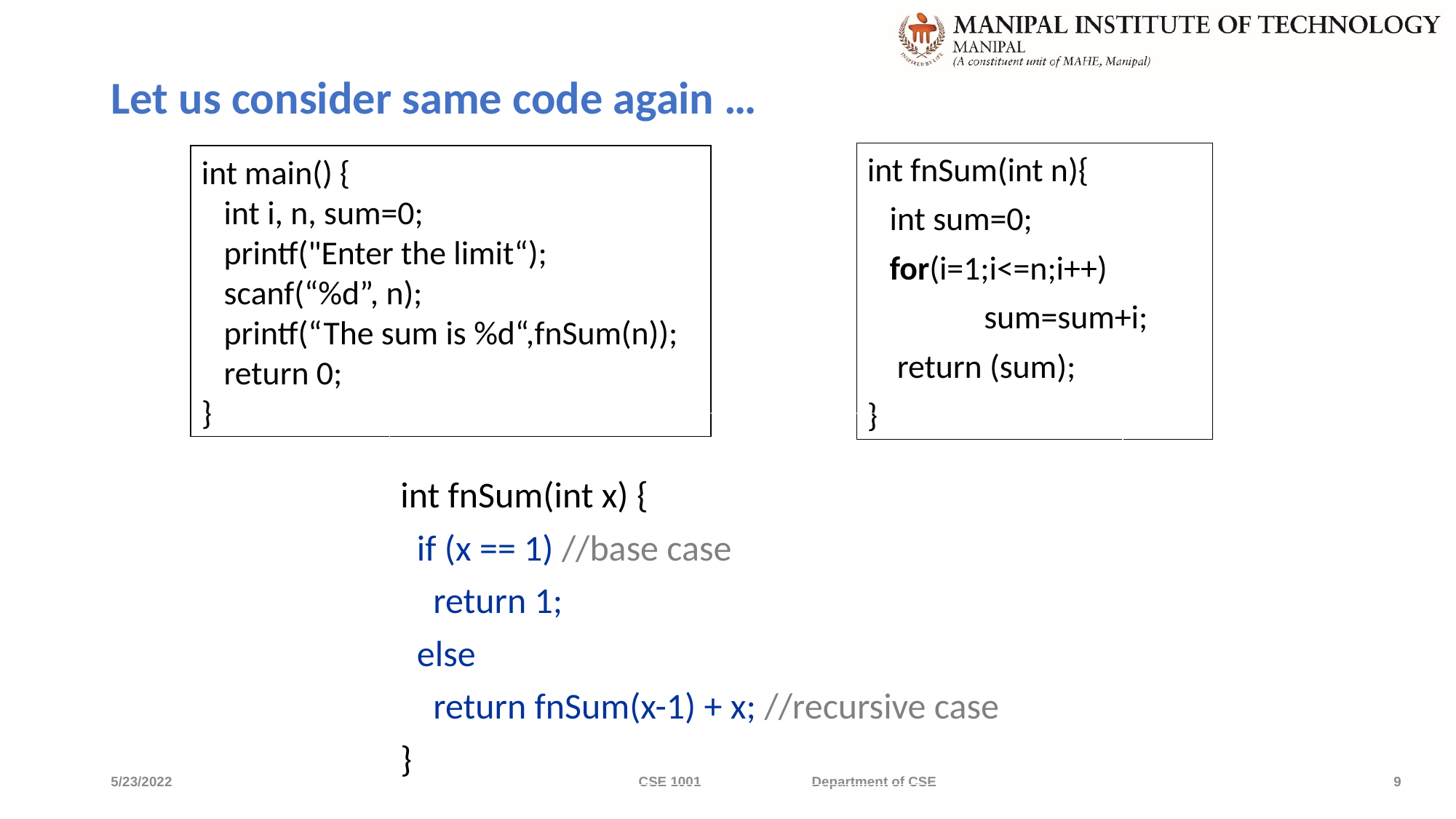

# Let us consider same code again …
int fnSum(int n){
   int sum=0;
   for(i=1;i<=n;i++)
	 sum=sum+i;
    return (sum);
}
int main() {
   int i, n, sum=0;
   printf("Enter the limit“);
   scanf(“%d”, n);
   printf(“The sum is %d“,fnSum(n));
   return 0;
}

int fnSum(int x) {
  if (x == 1) //base case
    return 1;
  else
    return fnSum(x-1) + x; //recursive case
}
5/23/2022
CSE 1001                             Department of CSE
9